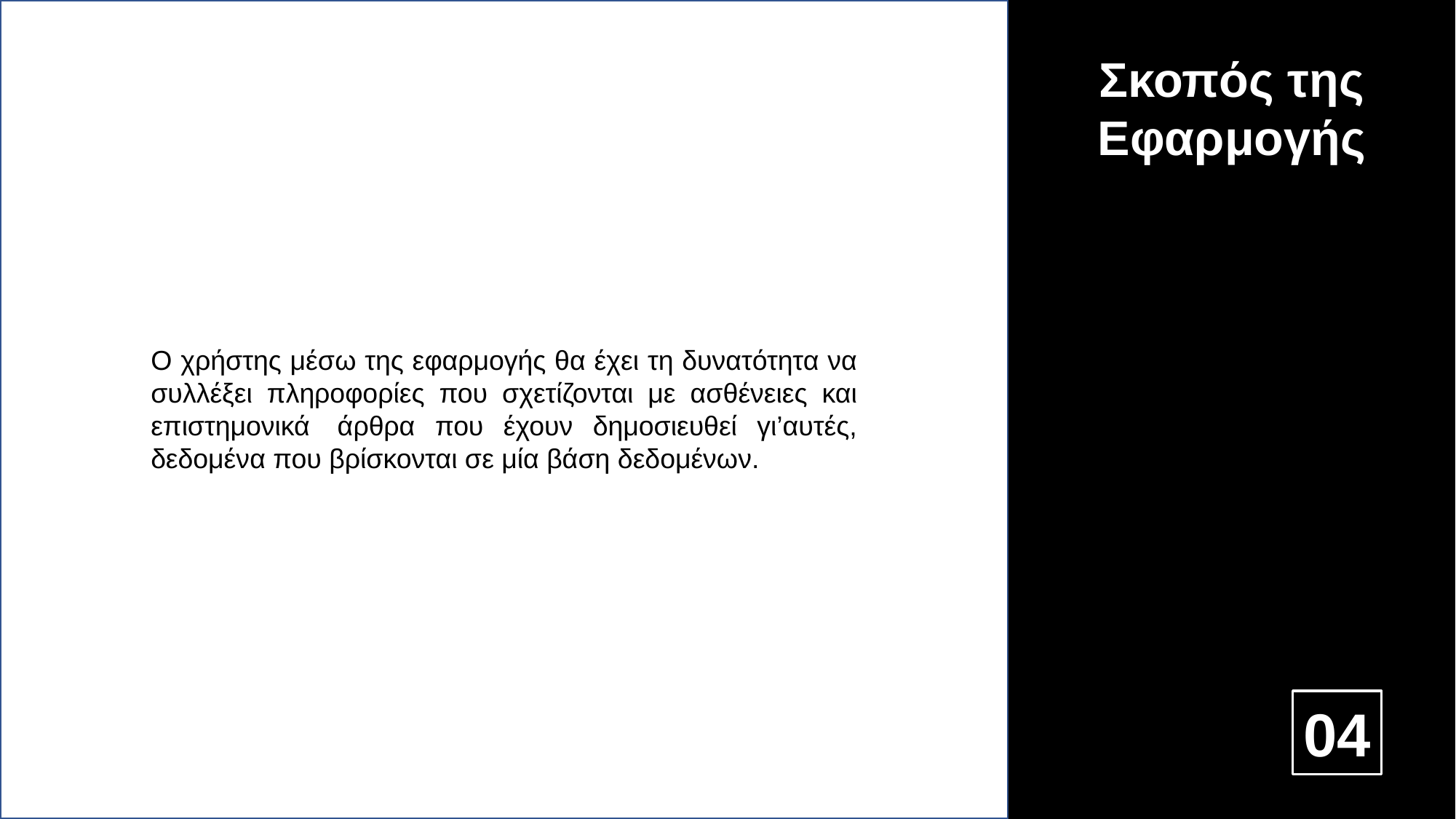

Σκοπός της Εφαρμογής
Ο χρήστης μέσω της εφαρμογής θα έχει τη δυνατότητα να συλλέξει πληροφορίες που σχετίζονται με ασθένειες και επιστημονικά  άρθρα που έχουν δημοσιευθεί γι’αυτές, δεδομένα που βρίσκονται σε μία βάση δεδομένων.
04